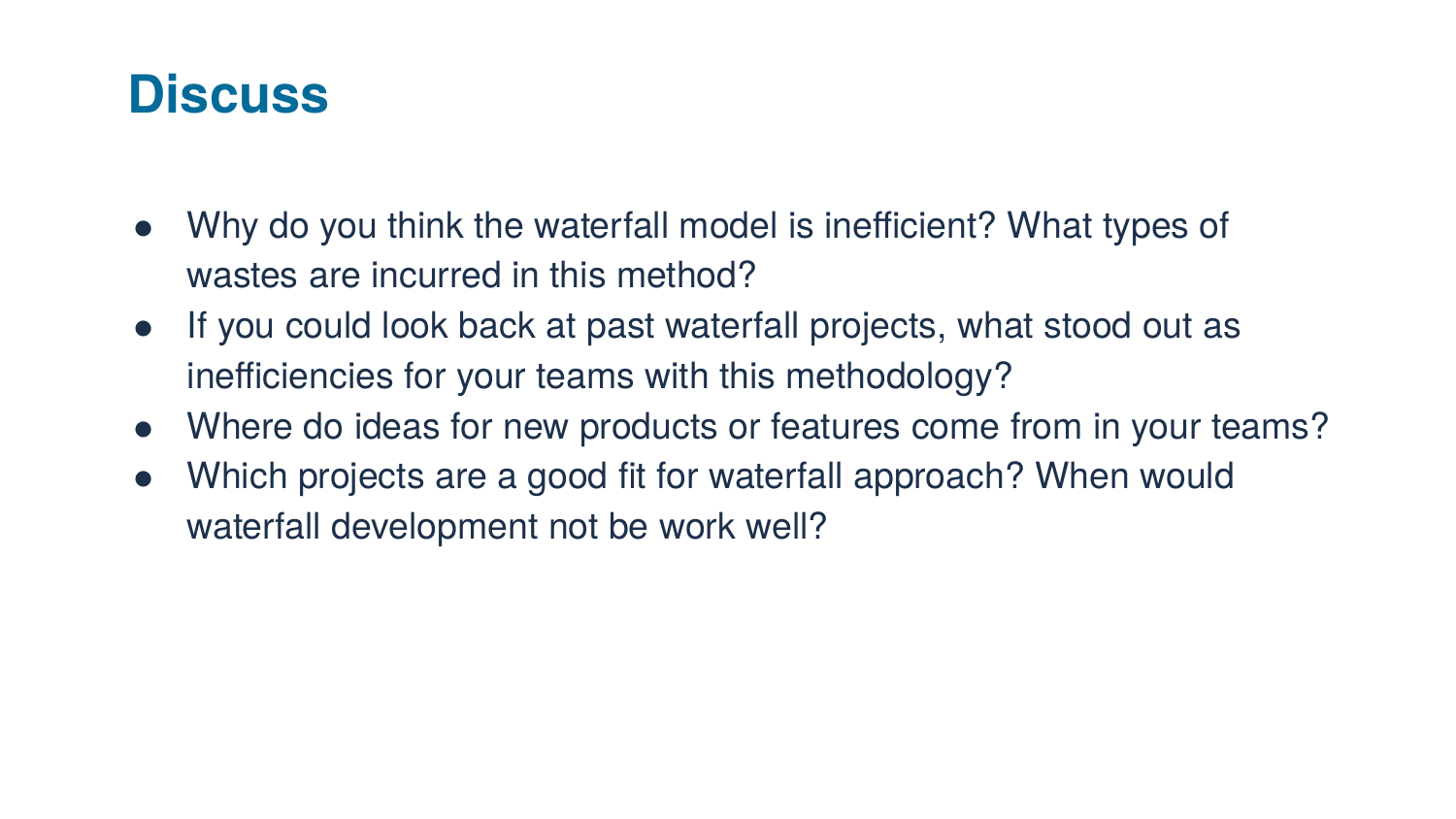

# Discuss
Why do you think the waterfall model is inefficient? What types of wastes are incurred in this method?
If you could look back at past waterfall projects, what stood out as inefficiencies for your teams with this methodology?
Where do ideas for new products or features come from in your teams?
Which projects are a good fit for waterfall approach? When would waterfall development not be work well?